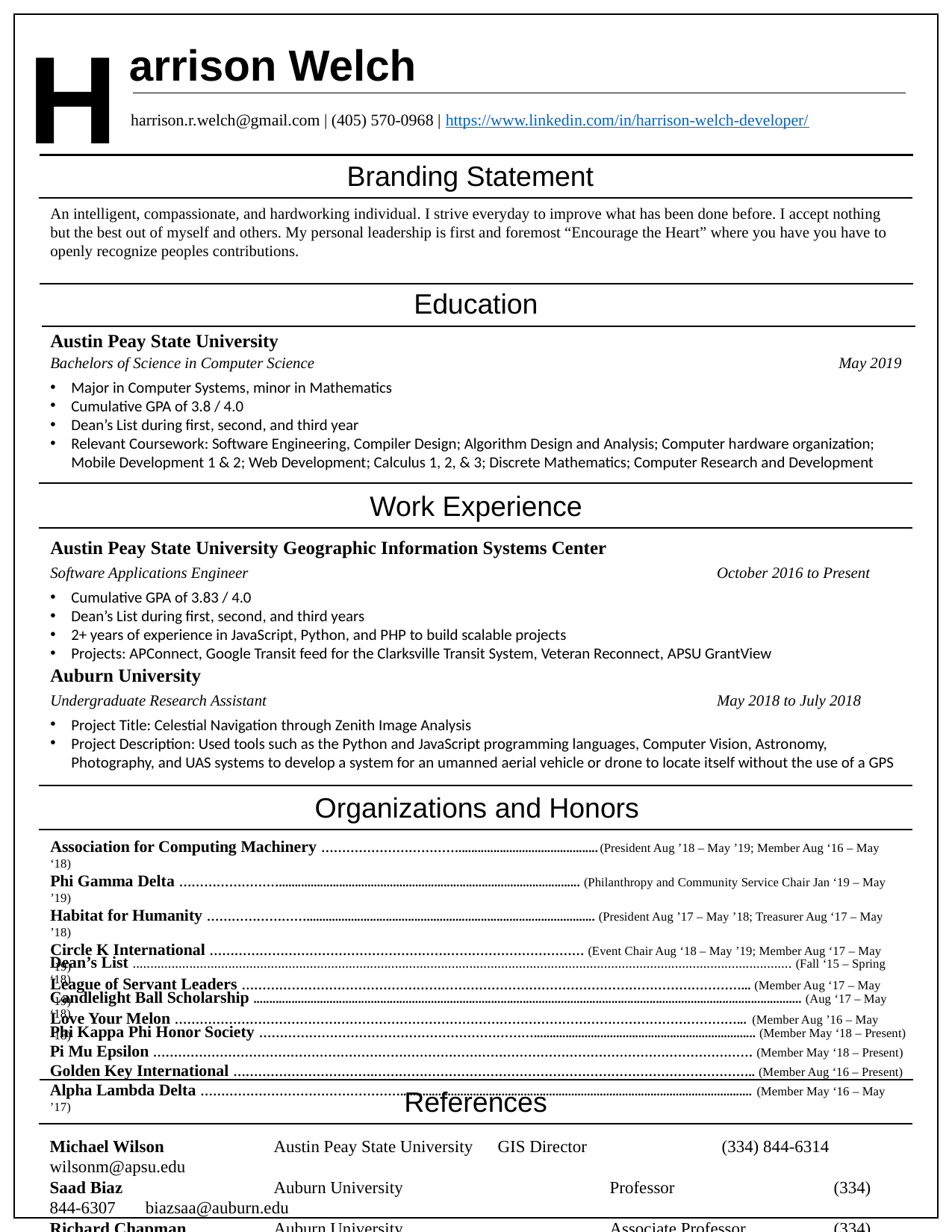

H
arrison Welch
harrison.r.welch@gmail.com | (405) 570-0968 | https://www.linkedin.com/in/harrison-welch-developer/
Branding Statement
An intelligent, compassionate, and hardworking individual. I strive everyday to improve what has been done before. I accept nothing but the best out of myself and others. My personal leadership is first and foremost “Encourage the Heart” where you have you have to openly recognize peoples contributions.
Education
Austin Peay State University
Bachelors of Science in Computer Science

						May 2019
Major in Computer Systems, minor in Mathematics
Cumulative GPA of 3.8 / 4.0
Dean’s List during first, second, and third year
Relevant Coursework: Software Engineering, Compiler Design; Algorithm Design and Analysis; Computer hardware organization; Mobile Development 1 & 2; Web Development; Calculus 1, 2, & 3; Discrete Mathematics; Computer Research and Development
Work Experience
Austin Peay State University Geographic Information Systems Center
Software Applications Engineer

				          October 2016 to Present
Cumulative GPA of 3.83 / 4.0
Dean’s List during first, second, and third years
2+ years of experience in JavaScript, Python, and PHP to build scalable projects
Projects: APConnect, Google Transit feed for the Clarksville Transit System, Veteran Reconnect, APSU GrantView
Auburn University
Undergraduate Research Assistant

				          May 2018 to July 2018
Project Title: Celestial Navigation through Zenith Image Analysis
Project Description: Used tools such as the Python and JavaScript programming languages, Computer Vision, Astronomy, Photography, and UAS systems to develop a system for an umanned aerial vehicle or drone to locate itself without the use of a GPS
Organizations and Honors
Association for Computing Machinery ……………………………............................................ (President Aug ’18 – May ’19; Member Aug ‘16 – May ‘18)
Phi Gamma Delta ……………………............................................................................................... (Philanthropy and Community Service Chair Jan ‘19 – May ’19)
Habitat for Humanity ……………………........................................................................................... (President Aug ’17 – May ’18; Treasurer Aug ‘17 – May ’18)
Circle K International ……………………………………………………………………………… (Event Chair Aug ‘18 – May ’19; Member Aug ‘17 – May ‘19)
League of Servant Leaders …………………………………………………………………………………………………………... (Member Aug ‘17 – May ’19)
Love Your Melon ………………………………………………………………………………………………………………………...  (Member Aug ’16 – May ‘18)
Dean’s List .......................................................................................................................................................................................... (Fall ‘15 – Spring ‘18)
Candlelight Ball Scholarship ............................................................................................................................................................................. (Aug ‘17 – May ‘18)
Phi Kappa Phi Honor Society …………………………………………………………...................................................................... (Member May ‘18 – Present)
Pi Mu Epsilon ……………………………………………………………………………………………………………………………… (Member May ‘18 – Present)
Golden Key International …………………………….……………………………………………………………………………….. (Member Aug ‘16 – Present)
Alpha Lambda Delta …………………………………………............................................................................................................... (Member May ‘16 – May ’17)
References
Michael Wilson 	Austin Peay State University 	GIS Director 		(334) 844-6314 	      wilsonm@apsu.edu
Saad Biaz 		Auburn University 		Professor 		(334) 844-6307       biazsaa@auburn.edu
Richard Chapman 	Auburn University 		Associate Professor 	(334) 844-6314       chapmro@auburn.edu